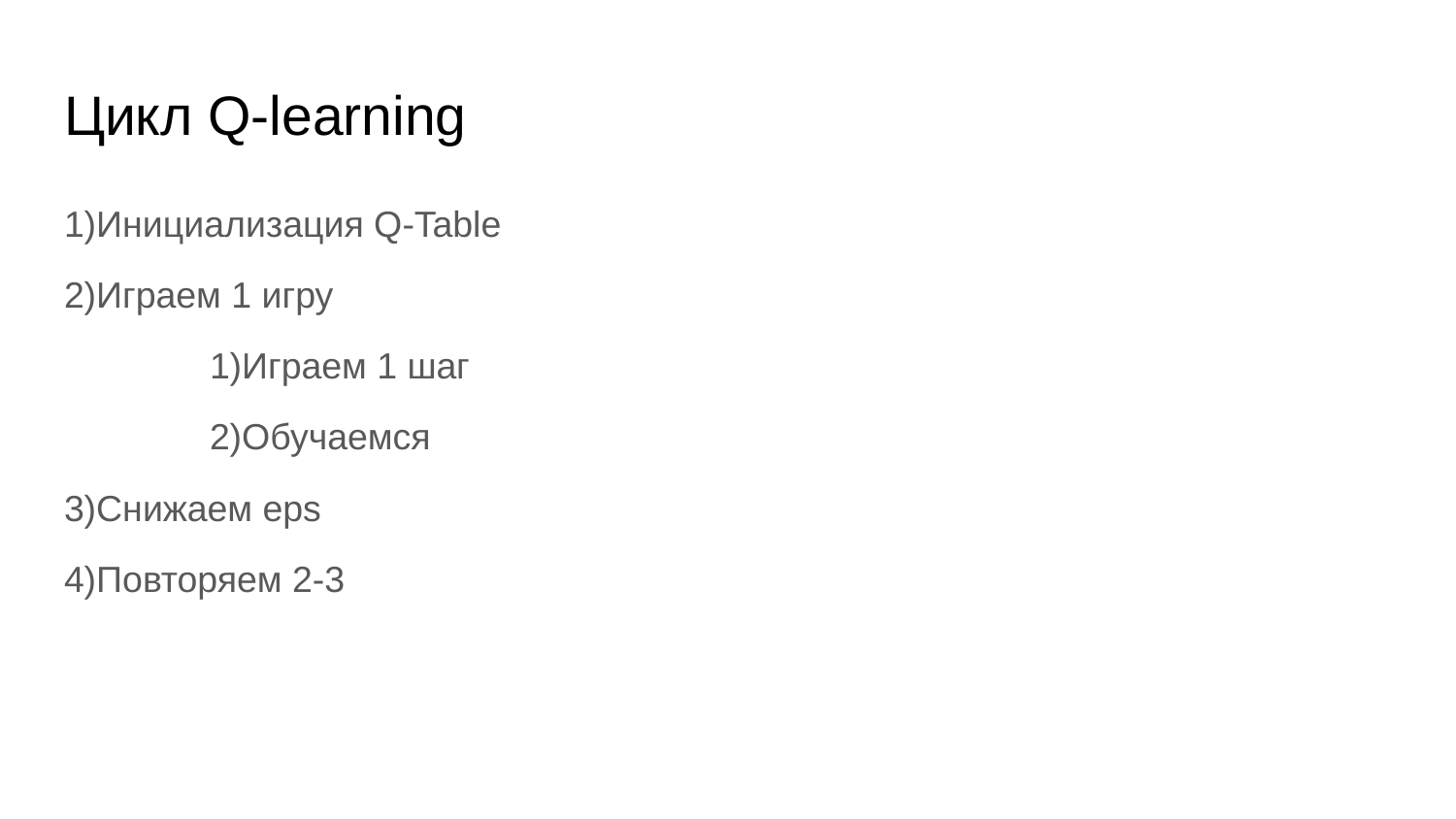

# Цикл Q-learning
1)Инициализация Q-Table
2)Играем 1 игру
	1)Играем 1 шаг
	2)Обучаемся
3)Снижаем eps
4)Повторяем 2-3